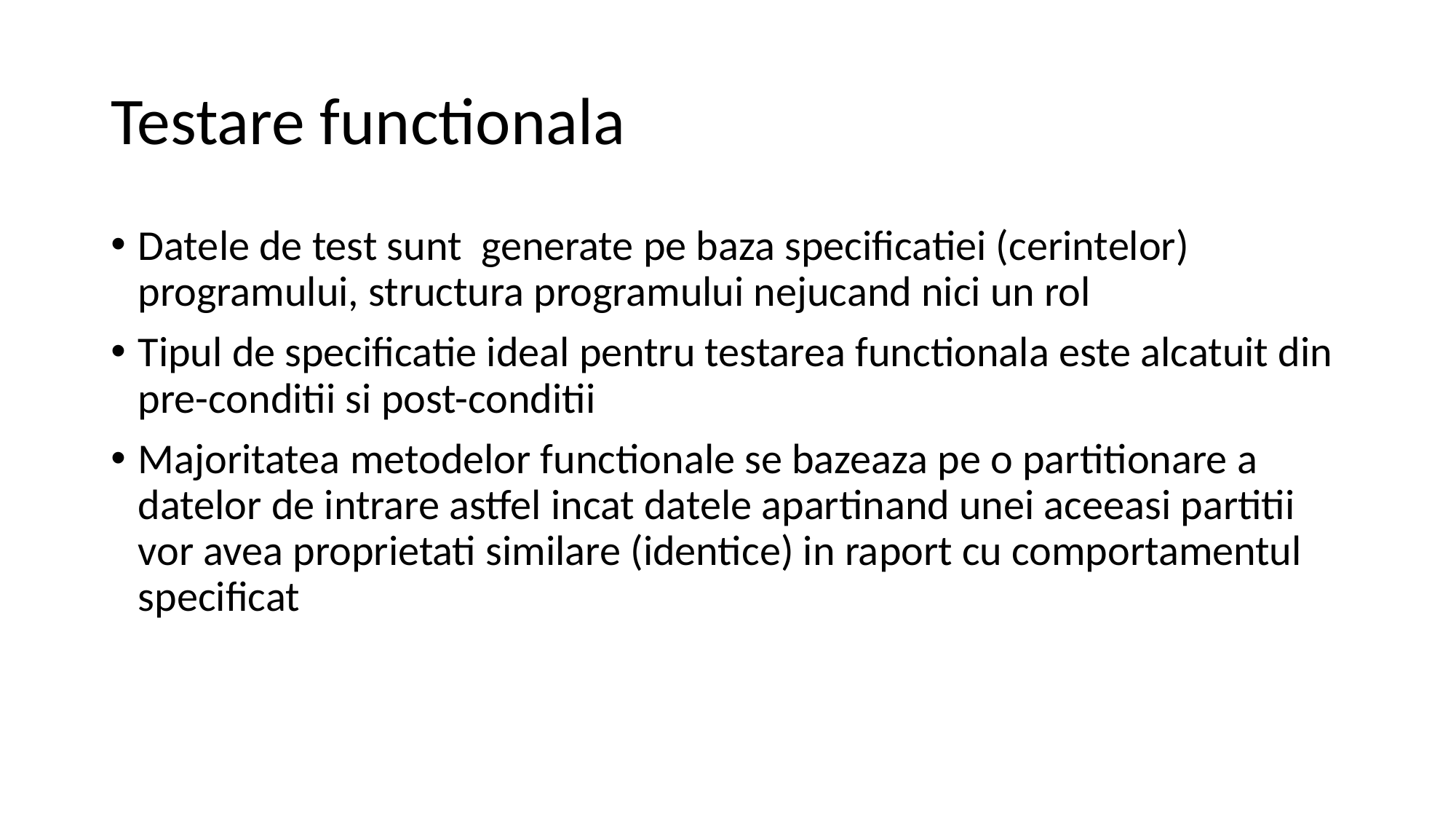

# Testare functionala
Datele de test sunt  generate pe baza specificatiei (cerintelor) programului, structura programului nejucand nici un rol
Tipul de specificatie ideal pentru testarea functionala este alcatuit din pre-conditii si post-conditii
Majoritatea metodelor functionale se bazeaza pe o partitionare a datelor de intrare astfel incat datele apartinand unei aceeasi partitii vor avea proprietati similare (identice) in raport cu comportamentul specificat